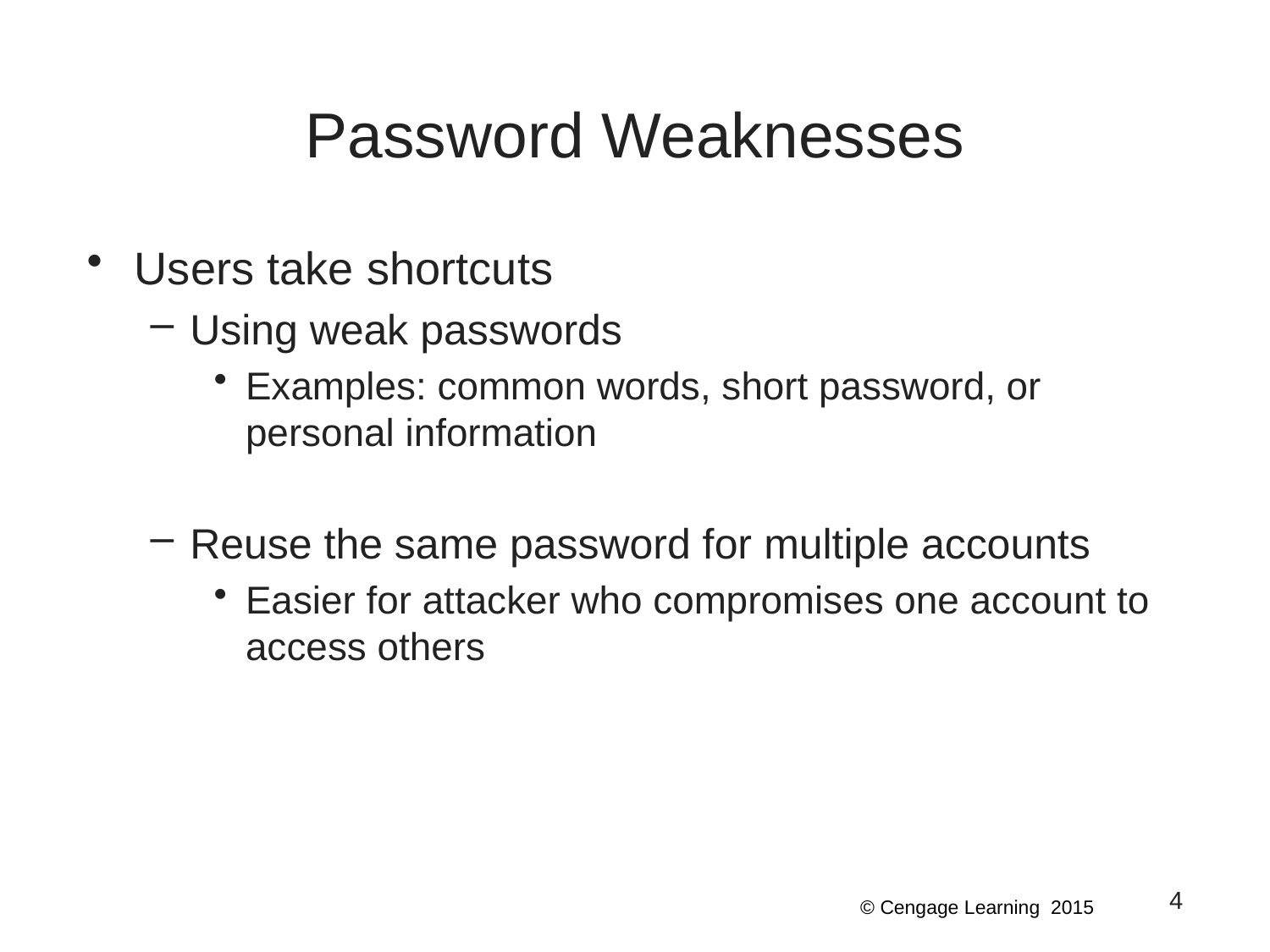

# Password Weaknesses
Users take shortcuts
Using weak passwords
Examples: common words, short password, or personal information

Reuse the same password for multiple accounts
Easier for attacker who compromises one account to access others
4